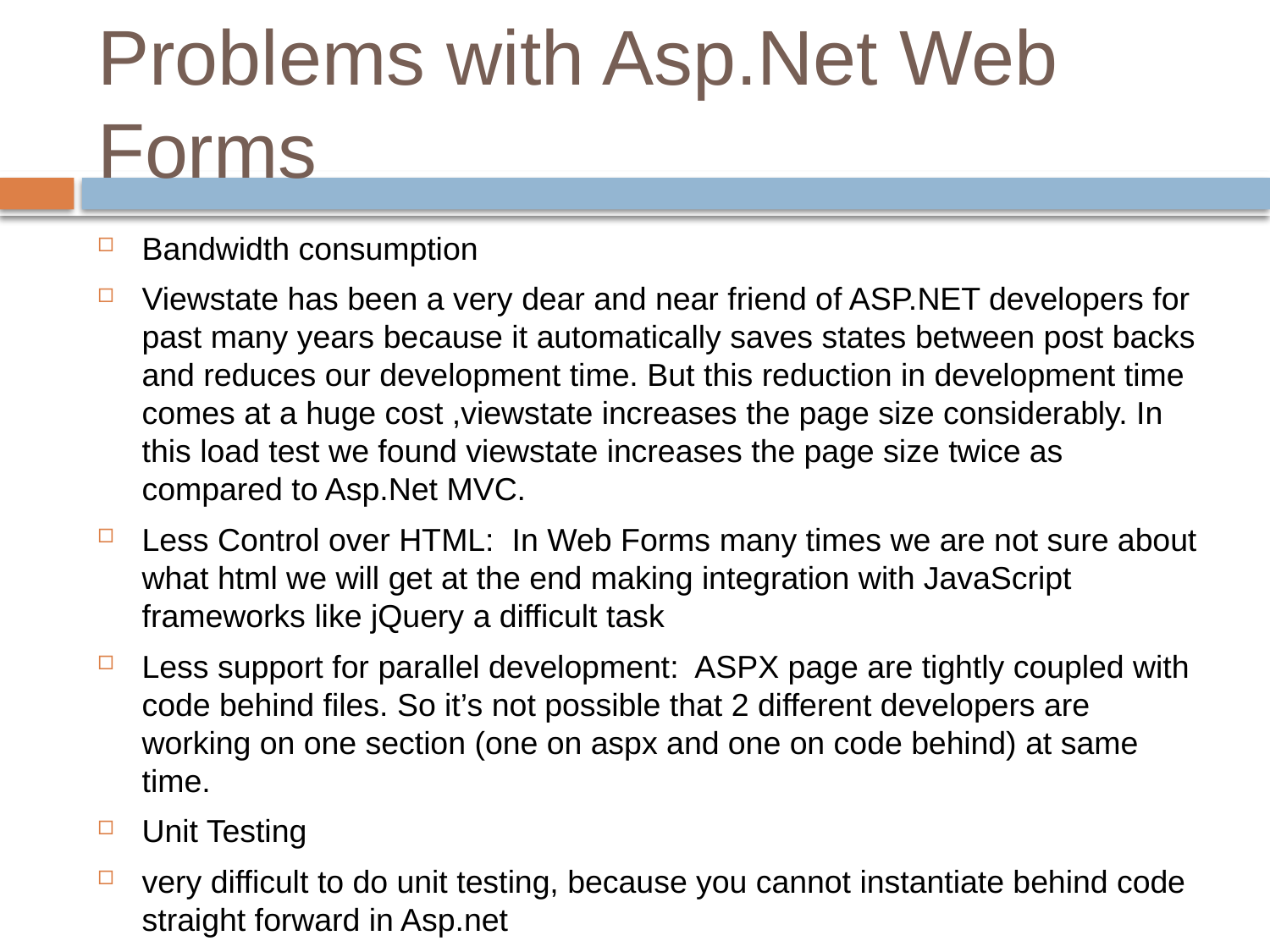

# Problems with Asp.Net Web Forms
Bandwidth consumption
Viewstate has been a very dear and near friend of ASP.NET developers for past many years because it automatically saves states between post backs and reduces our development time. But this reduction in development time comes at a huge cost ,viewstate increases the page size considerably. In this load test we found viewstate increases the page size twice as compared to Asp.Net MVC.
Less Control over HTML:  In Web Forms many times we are not sure about what html we will get at the end making integration with JavaScript frameworks like jQuery a difficult task
Less support for parallel development:  ASPX page are tightly coupled with code behind files. So it’s not possible that 2 different developers are working on one section (one on aspx and one on code behind) at same time.
Unit Testing
very difficult to do unit testing, because you cannot instantiate behind code straight forward in Asp.net